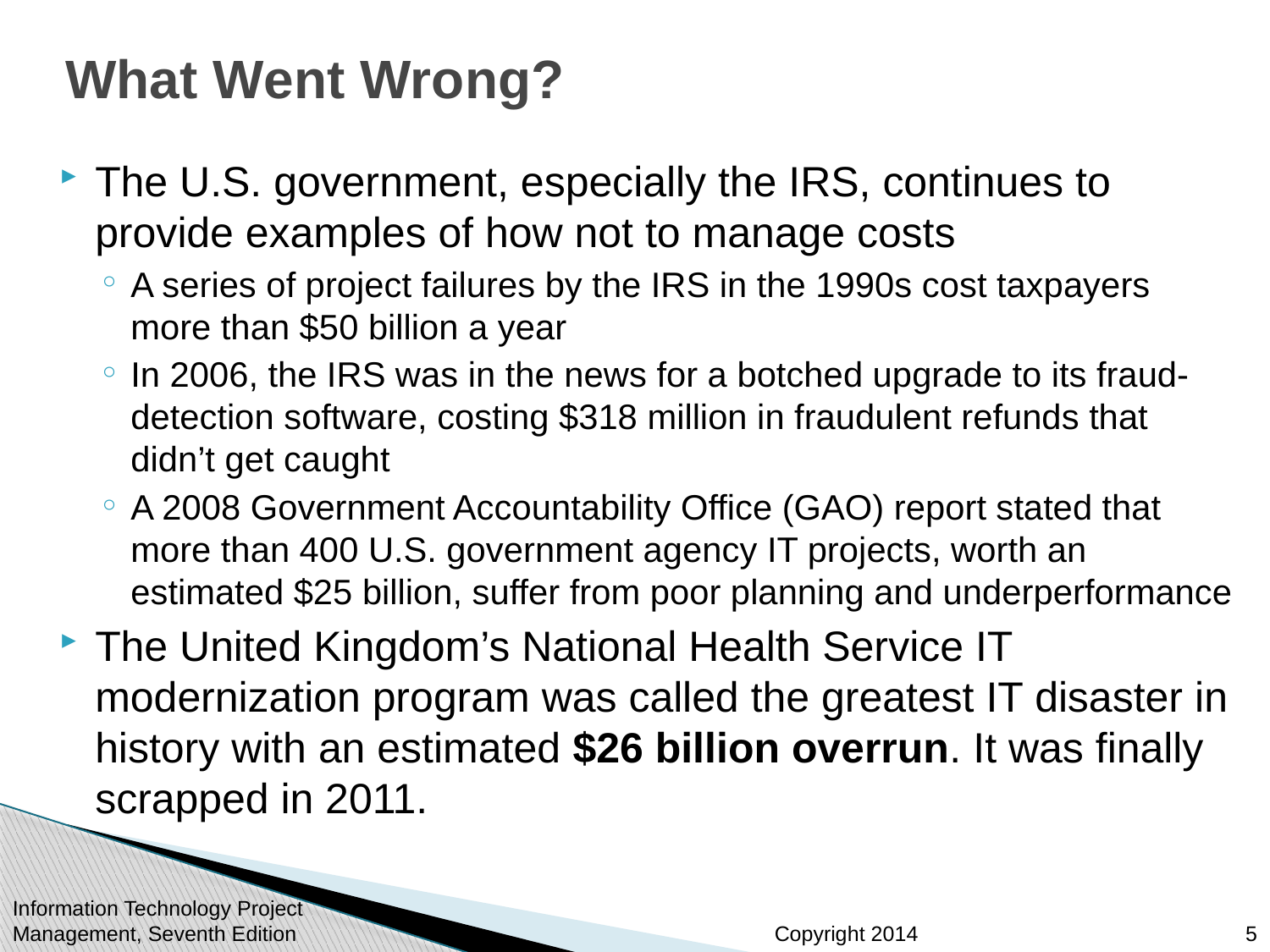

# What Went Wrong?
The U.S. government, especially the IRS, continues to provide examples of how not to manage costs
A series of project failures by the IRS in the 1990s cost taxpayers more than $50 billion a year
In 2006, the IRS was in the news for a botched upgrade to its fraud-detection software, costing $318 million in fraudulent refunds that didn’t get caught
A 2008 Government Accountability Office (GAO) report stated that more than 400 U.S. government agency IT projects, worth an estimated $25 billion, suffer from poor planning and underperformance
The United Kingdom’s National Health Service IT modernization program was called the greatest IT disaster in history with an estimated $26 billion overrun. It was finally scrapped in 2011.
Information Technology Project Management, Seventh Edition
5